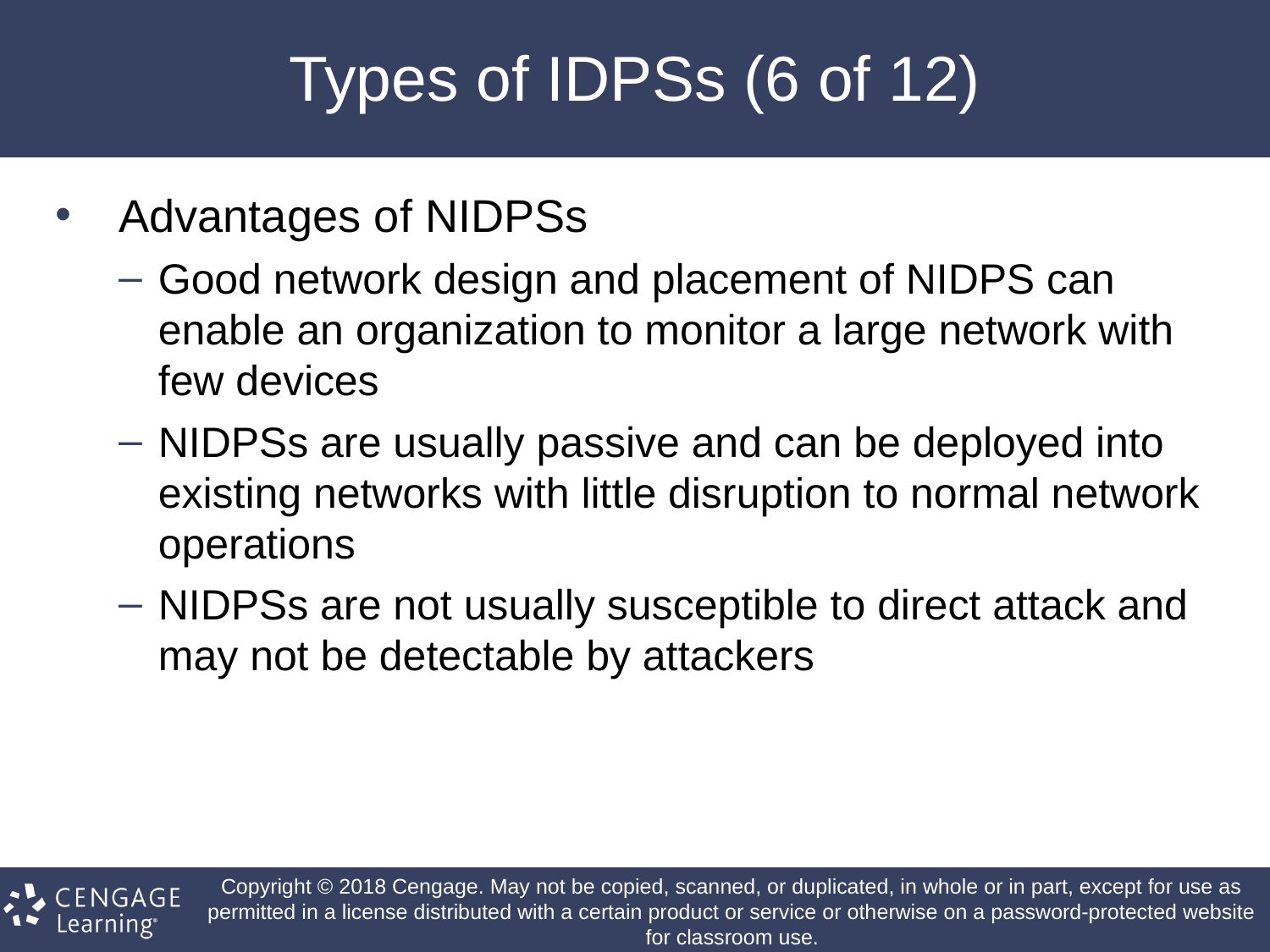

# Types of IDPSs (6 of 12)
Advantages of NIDPSs
Good network design and placement of NIDPS can enable an organization to monitor a large network with few devices
NIDPSs are usually passive and can be deployed into existing networks with little disruption to normal network operations
NIDPSs are not usually susceptible to direct attack and may not be detectable by attackers